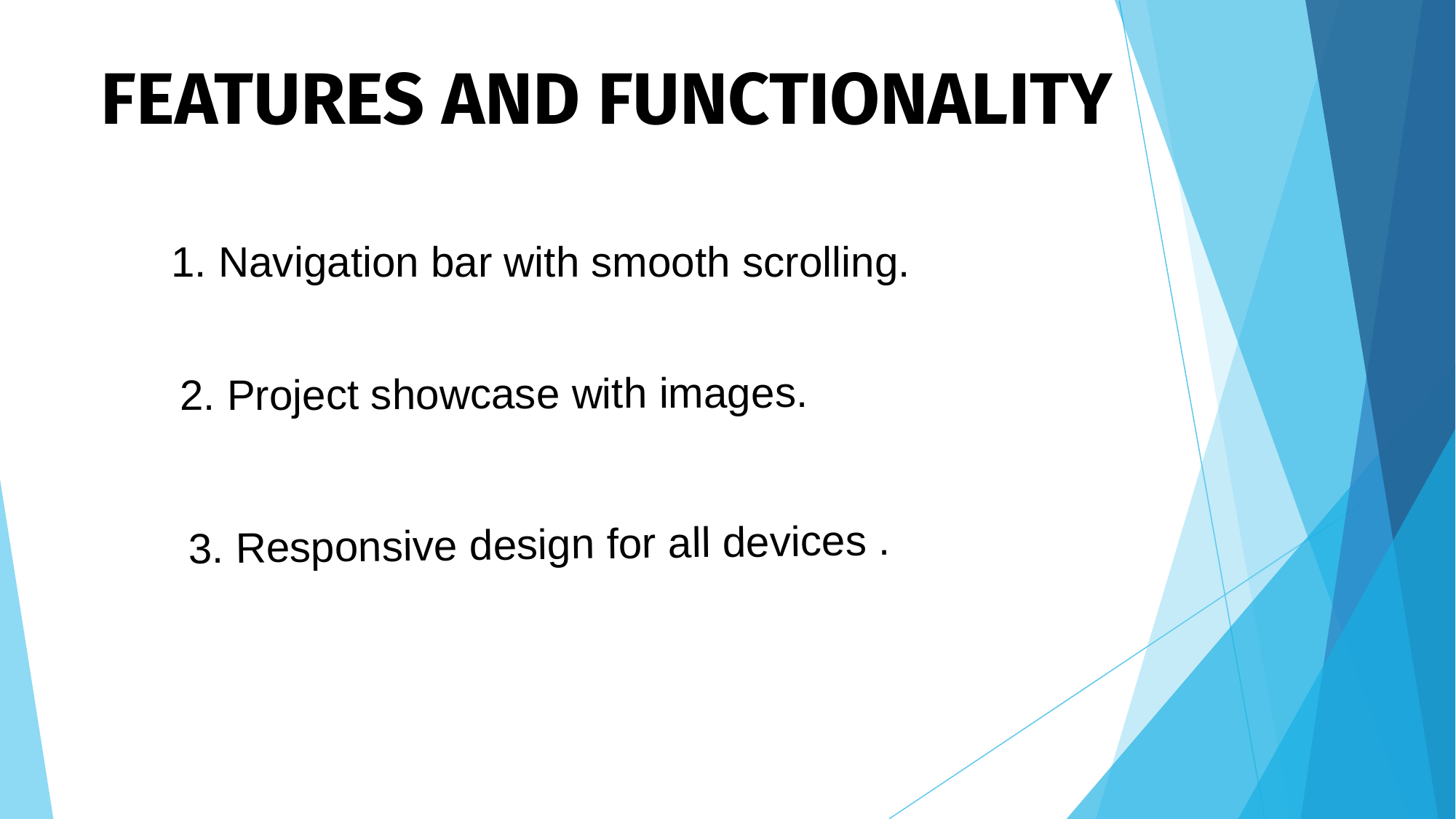

# FEATURES AND FUNCTIONALITY
1. Navigation bar with smooth scrolling.

2. Project showcase with images.
3. Responsive design for all devices .